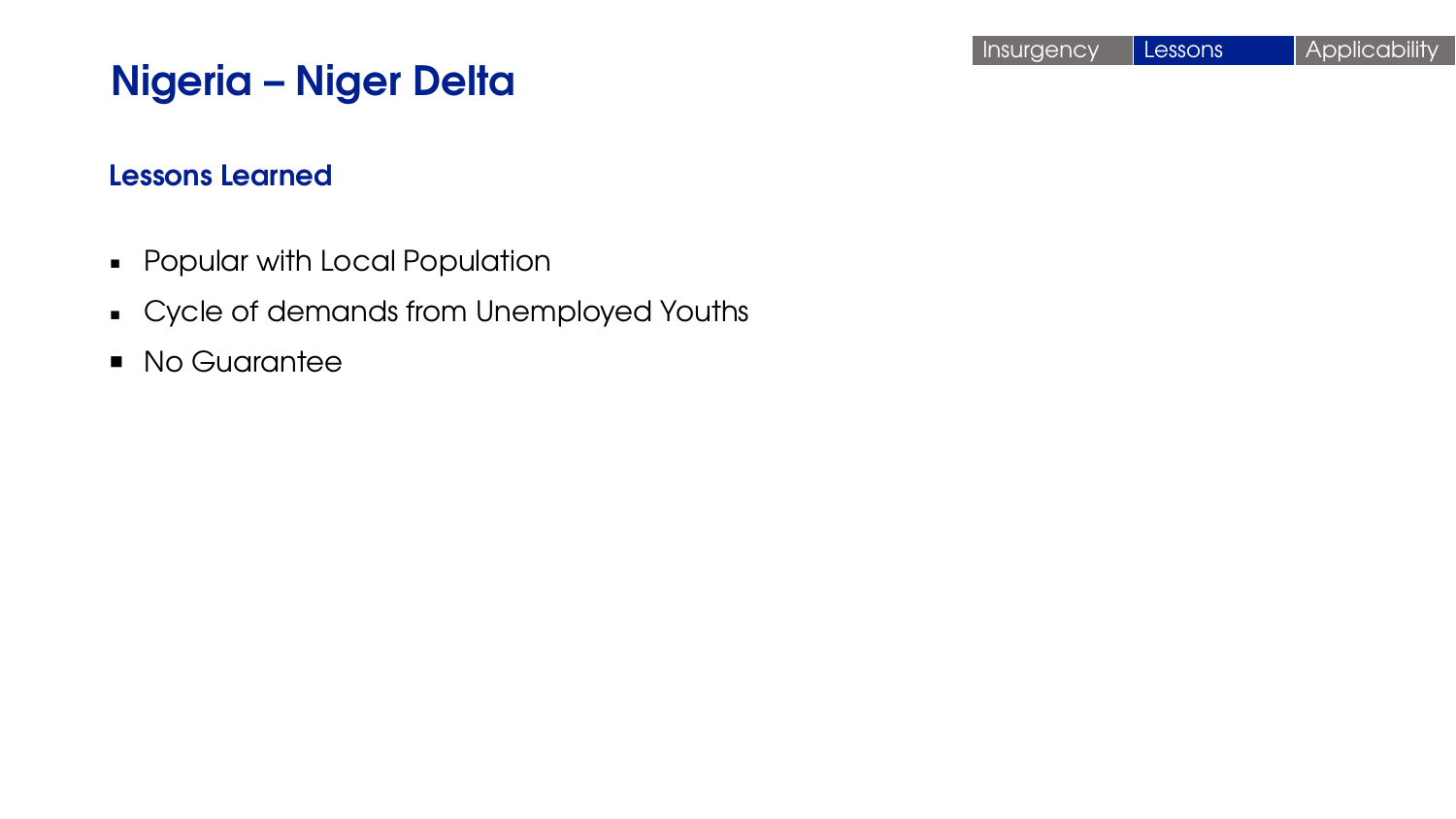

| Insurgency | Lessons | Applicability |
| --- | --- | --- |
Nigeria – Niger Delta
Lessons Learned

Popular with Local Population
Cycle of demands from Unemployed Youths
No Guarantee